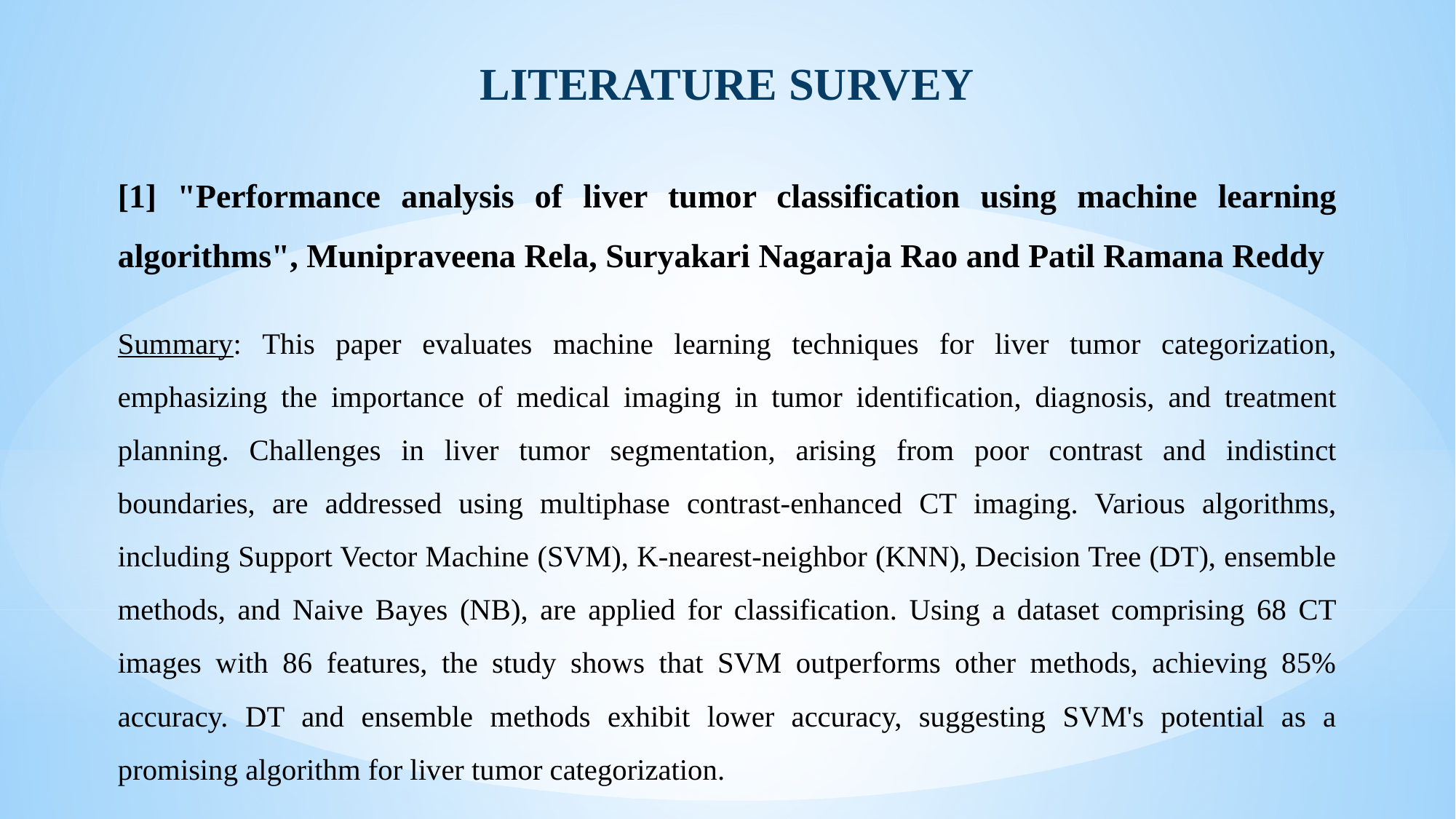

LITERATURE SURVEY
[1] "Performance analysis of liver tumor classification using machine learning algorithms", Munipraveena Rela, Suryakari Nagaraja Rao and Patil Ramana Reddy

Summary: This paper evaluates machine learning techniques for liver tumor categorization, emphasizing the importance of medical imaging in tumor identification, diagnosis, and treatment planning. Challenges in liver tumor segmentation, arising from poor contrast and indistinct boundaries, are addressed using multiphase contrast-enhanced CT imaging. Various algorithms, including Support Vector Machine (SVM), K-nearest-neighbor (KNN), Decision Tree (DT), ensemble methods, and Naive Bayes (NB), are applied for classification. Using a dataset comprising 68 CT images with 86 features, the study shows that SVM outperforms other methods, achieving 85% accuracy. DT and ensemble methods exhibit lower accuracy, suggesting SVM's potential as a promising algorithm for liver tumor categorization.